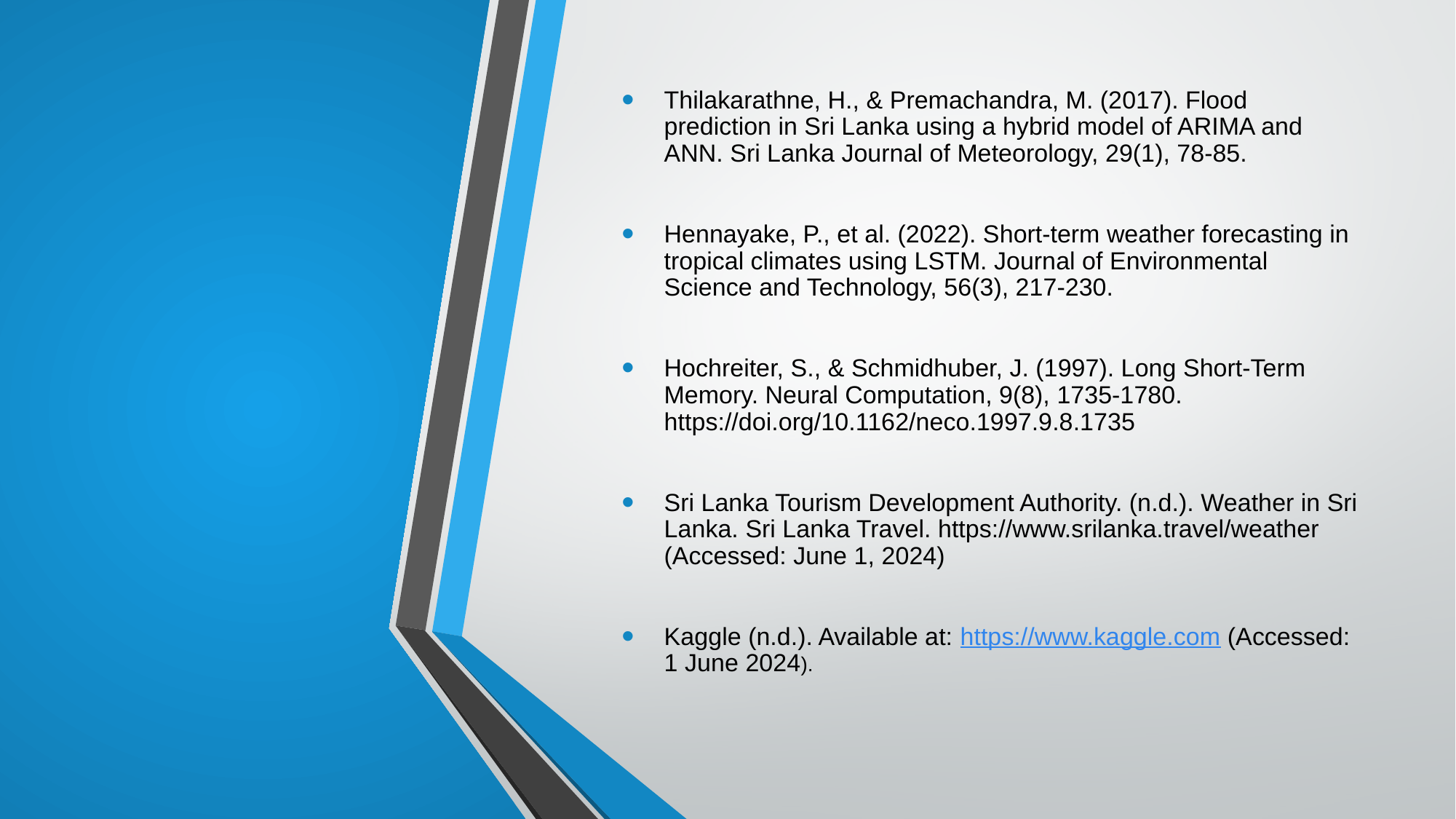

Thilakarathne, H., & Premachandra, M. (2017). Flood prediction in Sri Lanka using a hybrid model of ARIMA and ANN. Sri Lanka Journal of Meteorology, 29(1), 78-85.

Hennayake, P., et al. (2022). Short-term weather forecasting in tropical climates using LSTM. Journal of Environmental Science and Technology, 56(3), 217-230.

Hochreiter, S., & Schmidhuber, J. (1997). Long Short-Term Memory. Neural Computation, 9(8), 1735-1780. https://doi.org/10.1162/neco.1997.9.8.1735

Sri Lanka Tourism Development Authority. (n.d.). Weather in Sri Lanka. Sri Lanka Travel. https://www.srilanka.travel/weather (Accessed: June 1, 2024)

Kaggle (n.d.). Available at: https://www.kaggle.com (Accessed: 1 June 2024).